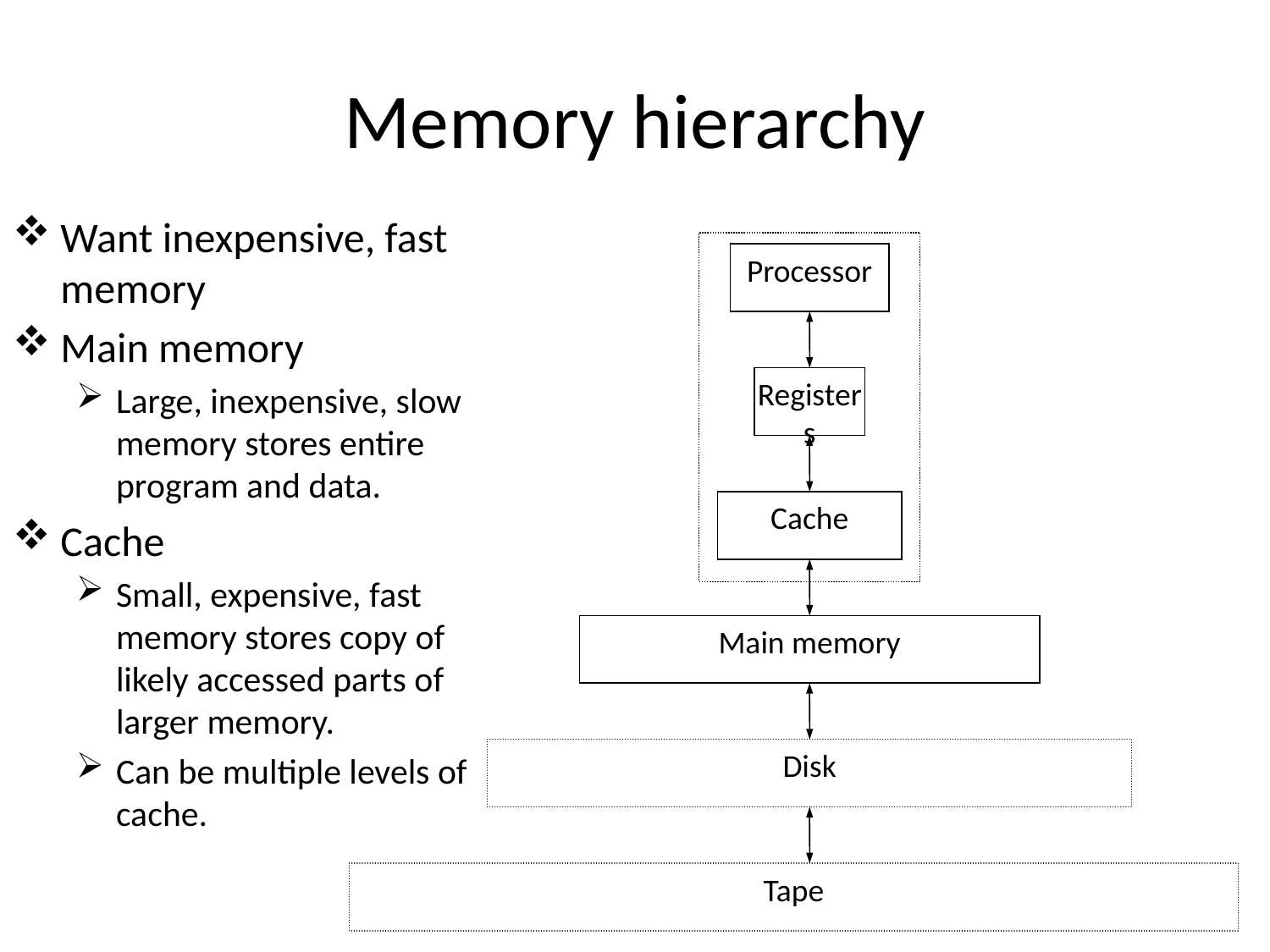

# Memory hierarchy
Want inexpensive, fast memory
Main memory
Large, inexpensive, slow memory stores entire program and data.
Cache
Small, expensive, fast memory stores copy of likely accessed parts of larger memory.
Can be multiple levels of cache.

Processor

Registers

Cache

Main memory

Disk

Tape